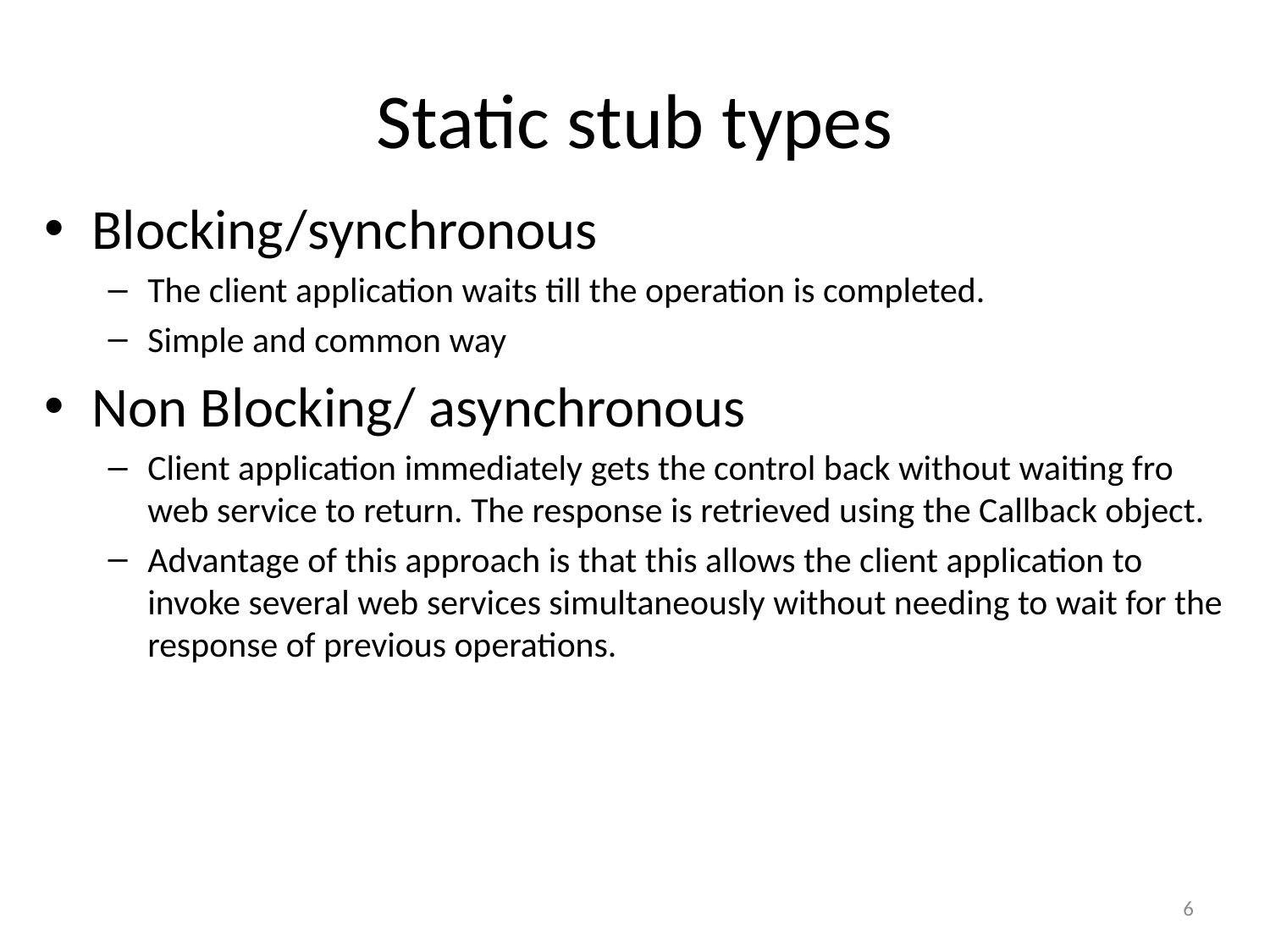

# Static stub types
Blocking/synchronous
The client application waits till the operation is completed.
Simple and common way
Non Blocking/ asynchronous
Client application immediately gets the control back without waiting fro web service to return. The response is retrieved using the Callback object.
Advantage of this approach is that this allows the client application to invoke several web services simultaneously without needing to wait for the response of previous operations.

6